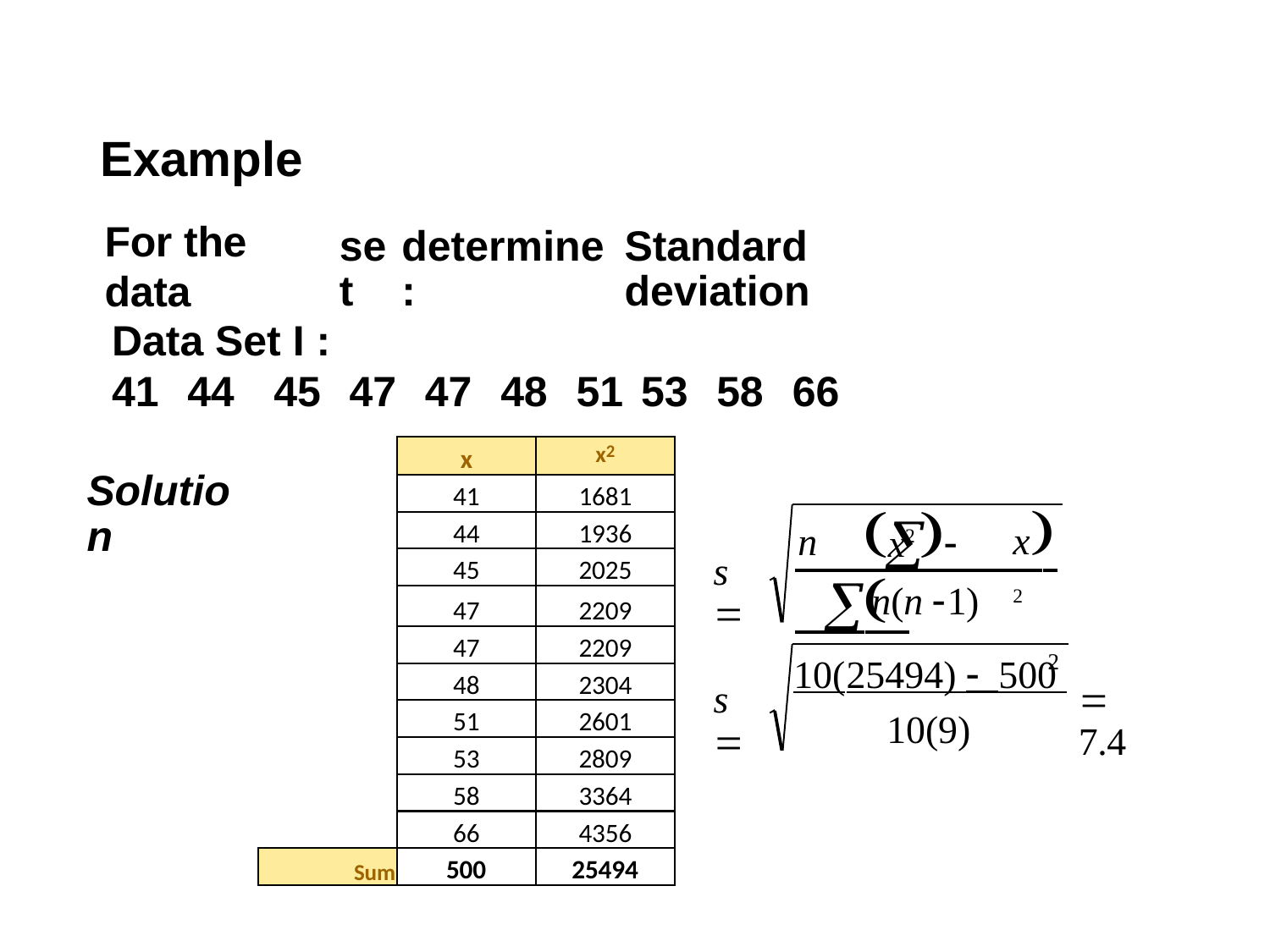

Example
For the data
set
determine:
Standard deviation
Data Set I :
41
44
45
47
47
48
51
53
58
66

x

x2
Solution

41
1681
x)  2
(x2 )− (

44
1936
    ∑        ∑
n

s =

45
2025

n(n −1)

47
2209

47
2209

2
10(25494) − 500

48
2304

s =
= 7.4

51
2601
10(9)

53
2809

58
3364

66
4356

Sum
500
25494